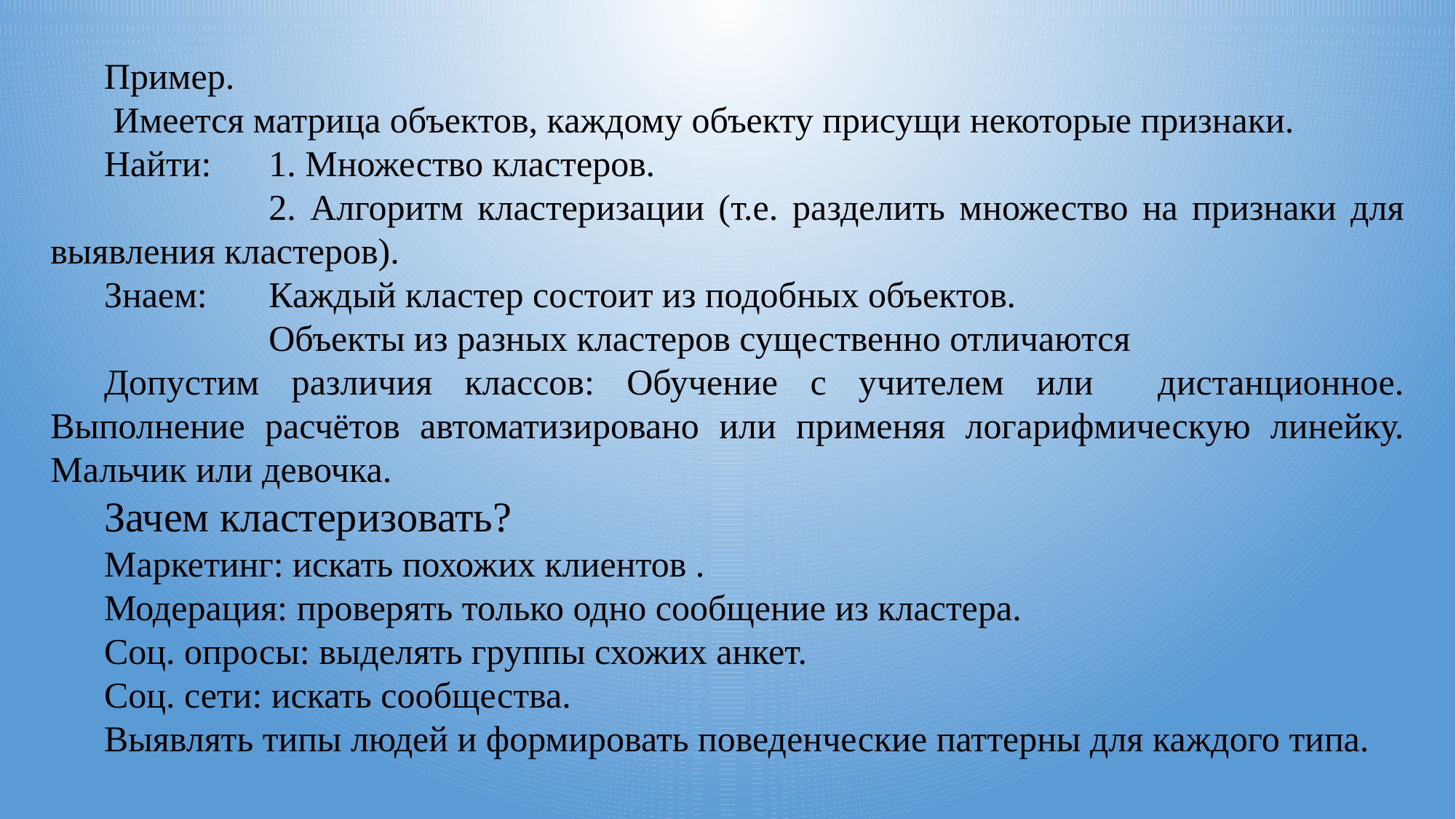

Пример.
 Имеется матрица объектов, каждому объекту присущи некоторые признаки.
Найти:	1. Множество кластеров.
		2. Алгоритм кластеризации (т.е. разделить множество на признаки для выявления кластеров).
Знаем:	Каждый кластер состоит из подобных объектов.
		Объекты из разных кластеров существенно отличаются
Допустим различия классов: Обучение с учителем или  дистанционное. Выполнение расчётов автоматизировано или применяя логарифмическую линейку. Мальчик или девочка.
Зачем кластеризовать?
Маркетинг: искать похожих клиентов .
Модерация: проверять только одно сообщение из кластера.
Соц. опросы: выделять группы схожих анкет.
Соц. сети: искать сообщества.
Выявлять типы людей и формировать поведенческие паттерны для каждого типа.